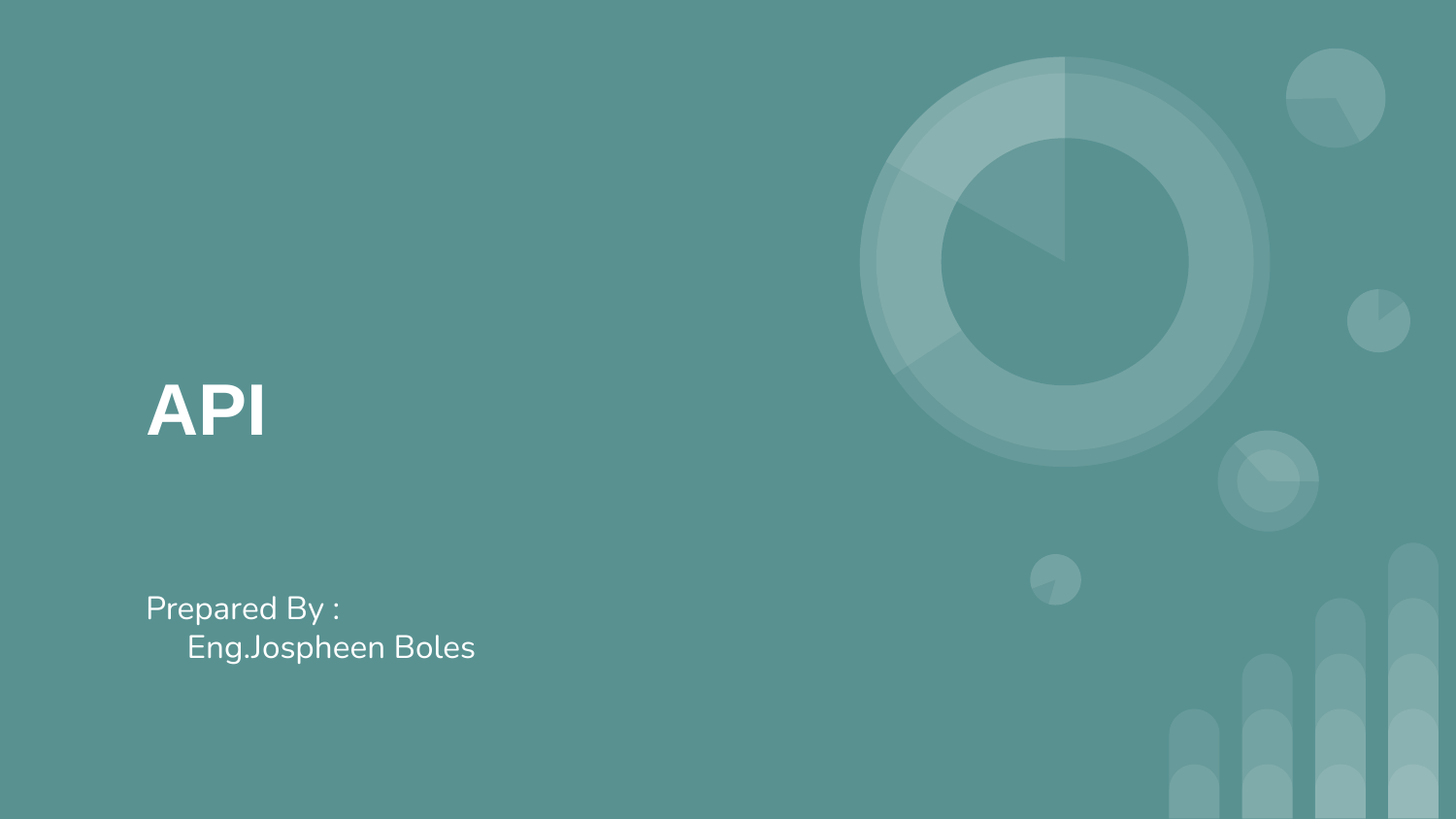

# API
Prepared By :
     Eng.Jospheen Boles